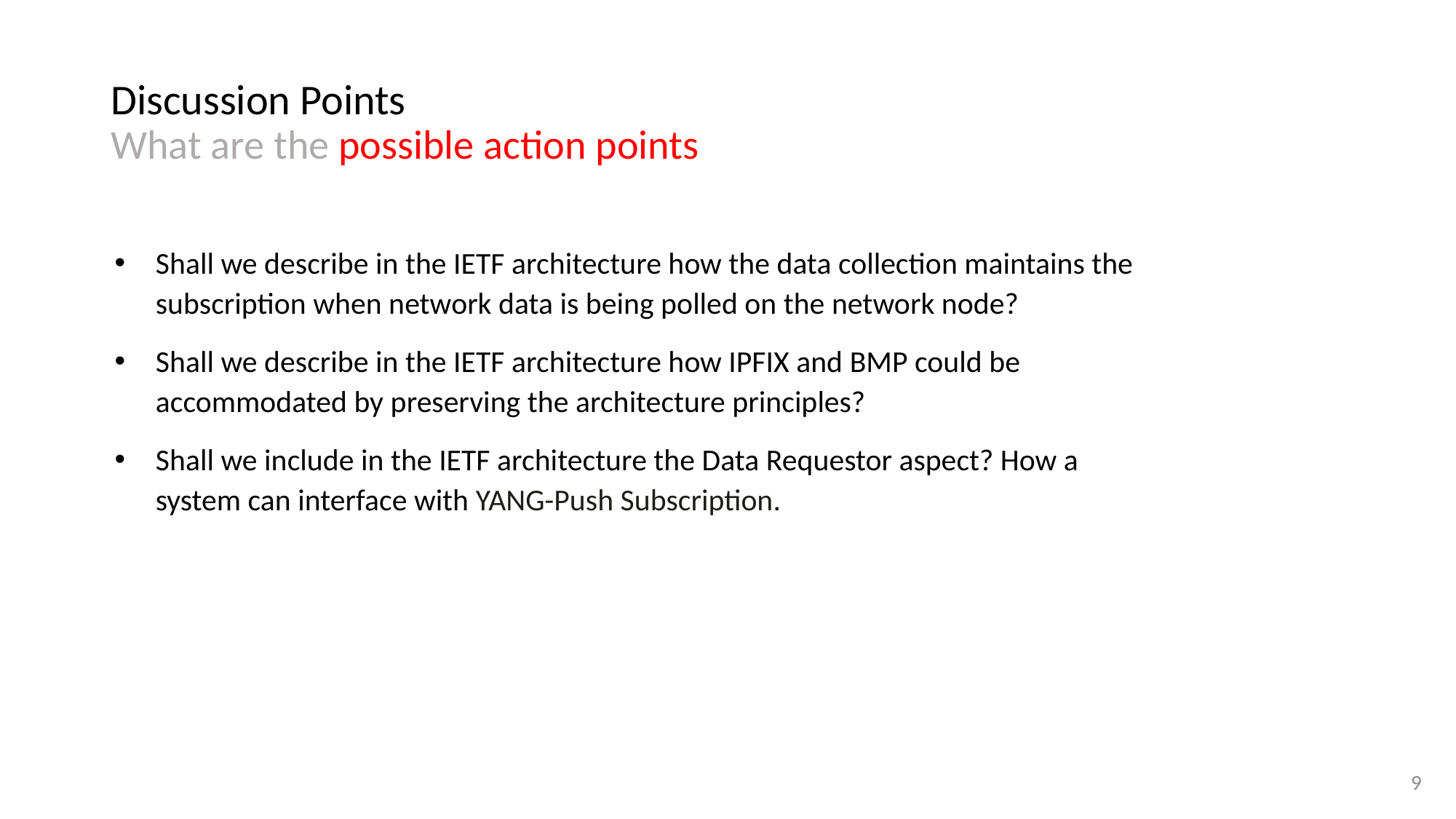

# Discussion Points What are the possible action points
Shall we describe in the IETF architecture how the data collection maintains the subscription when network data is being polled on the network node?
Shall we describe in the IETF architecture how IPFIX and BMP could be accommodated by preserving the architecture principles?
Shall we include in the IETF architecture the Data Requestor aspect? How a system can interface with YANG-Push Subscription.

9